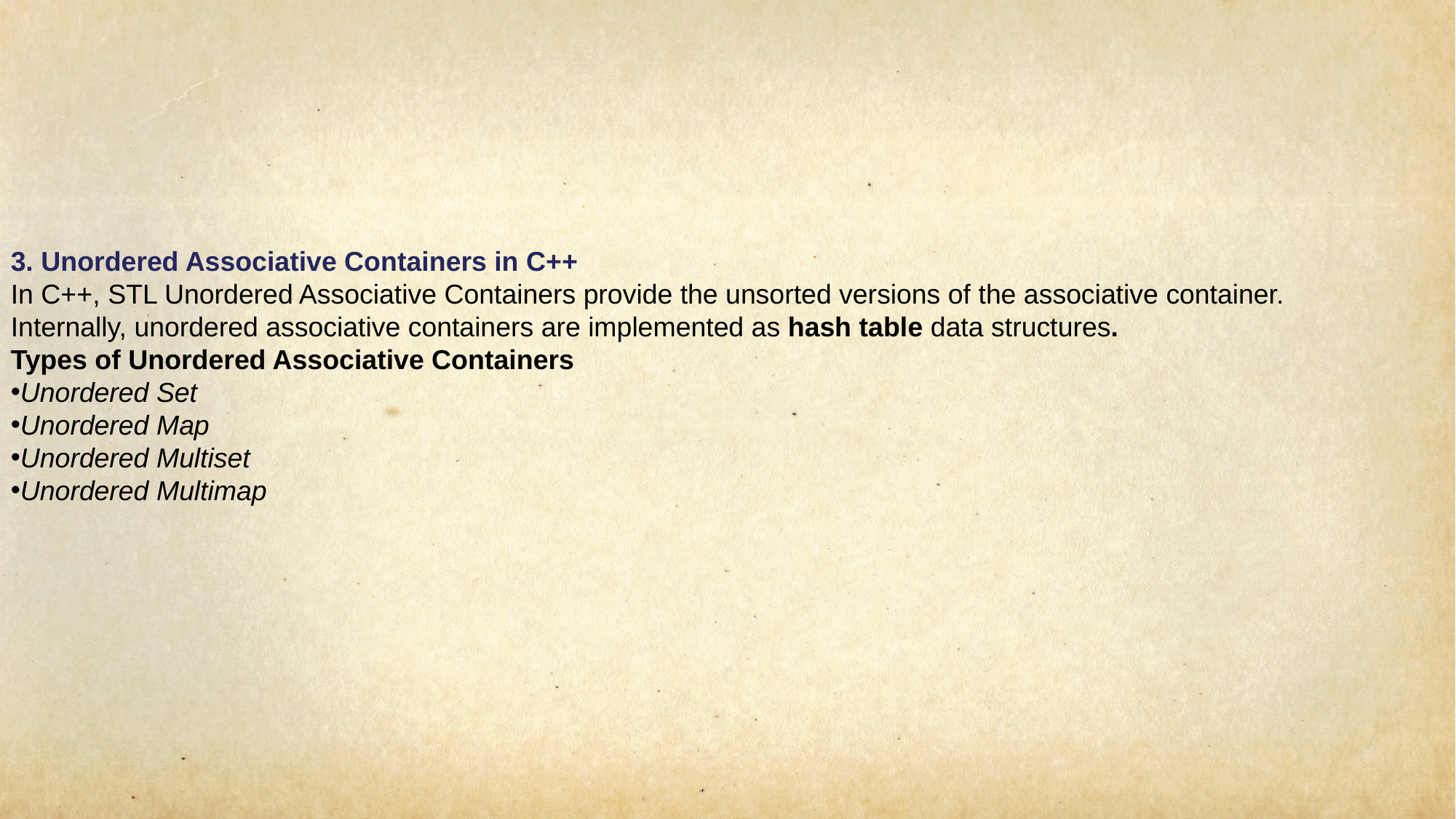

3. Unordered Associative Containers in C++
In C++, STL Unordered Associative Containers provide the unsorted versions of the associative container.
Internally, unordered associative containers are implemented as hash table data structures.
Types of Unordered Associative Containers
Unordered Set
Unordered Map
Unordered Multiset
Unordered Multimap